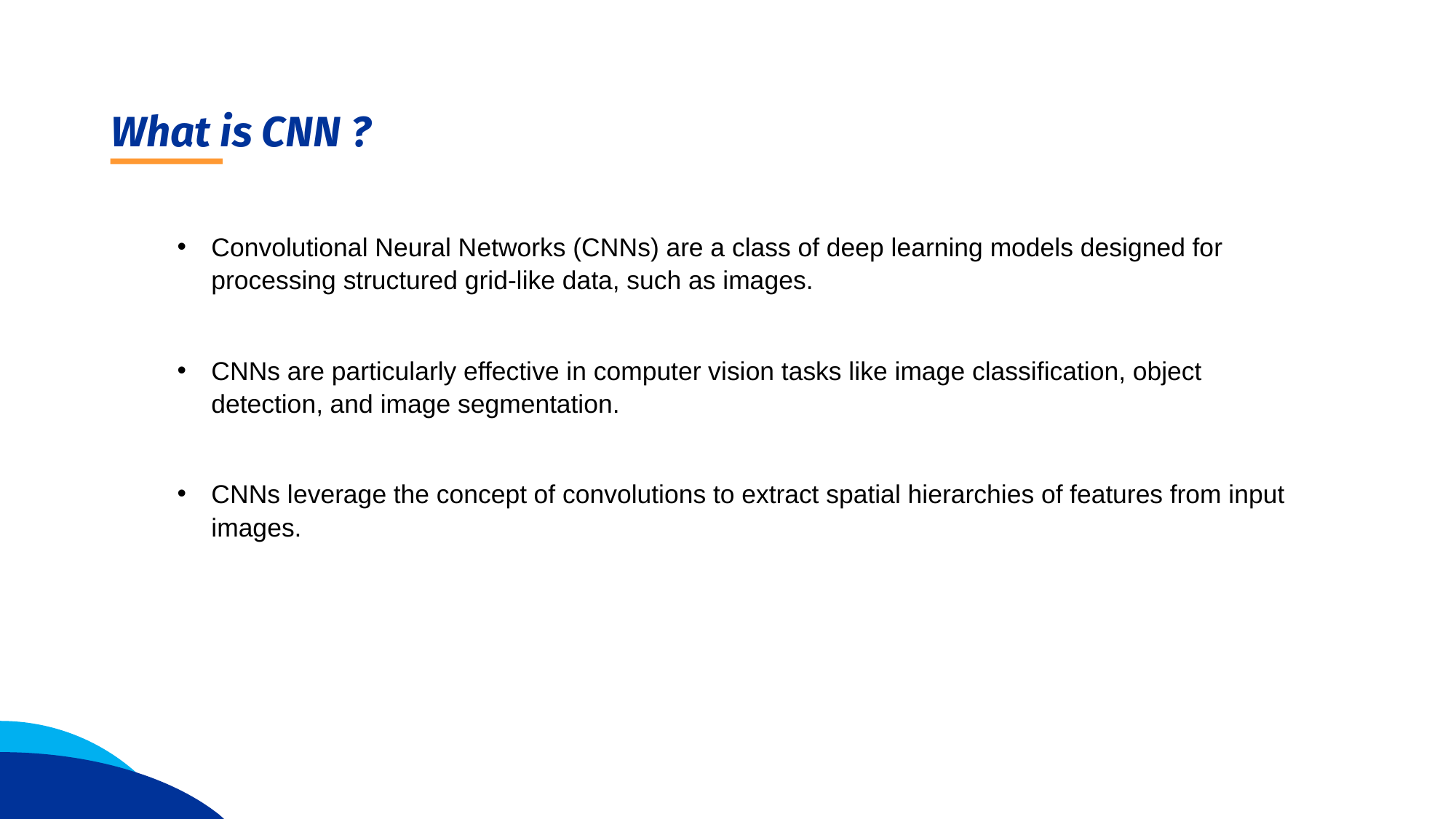

What is CNN ?

Convolutional Neural Networks (CNNs) are a class of deep learning models designed for processing structured grid-like data, such as images.

CNNs are particularly effective in computer vision tasks like image classification, object detection, and image segmentation.

CNNs leverage the concept of convolutions to extract spatial hierarchies of features from input images.